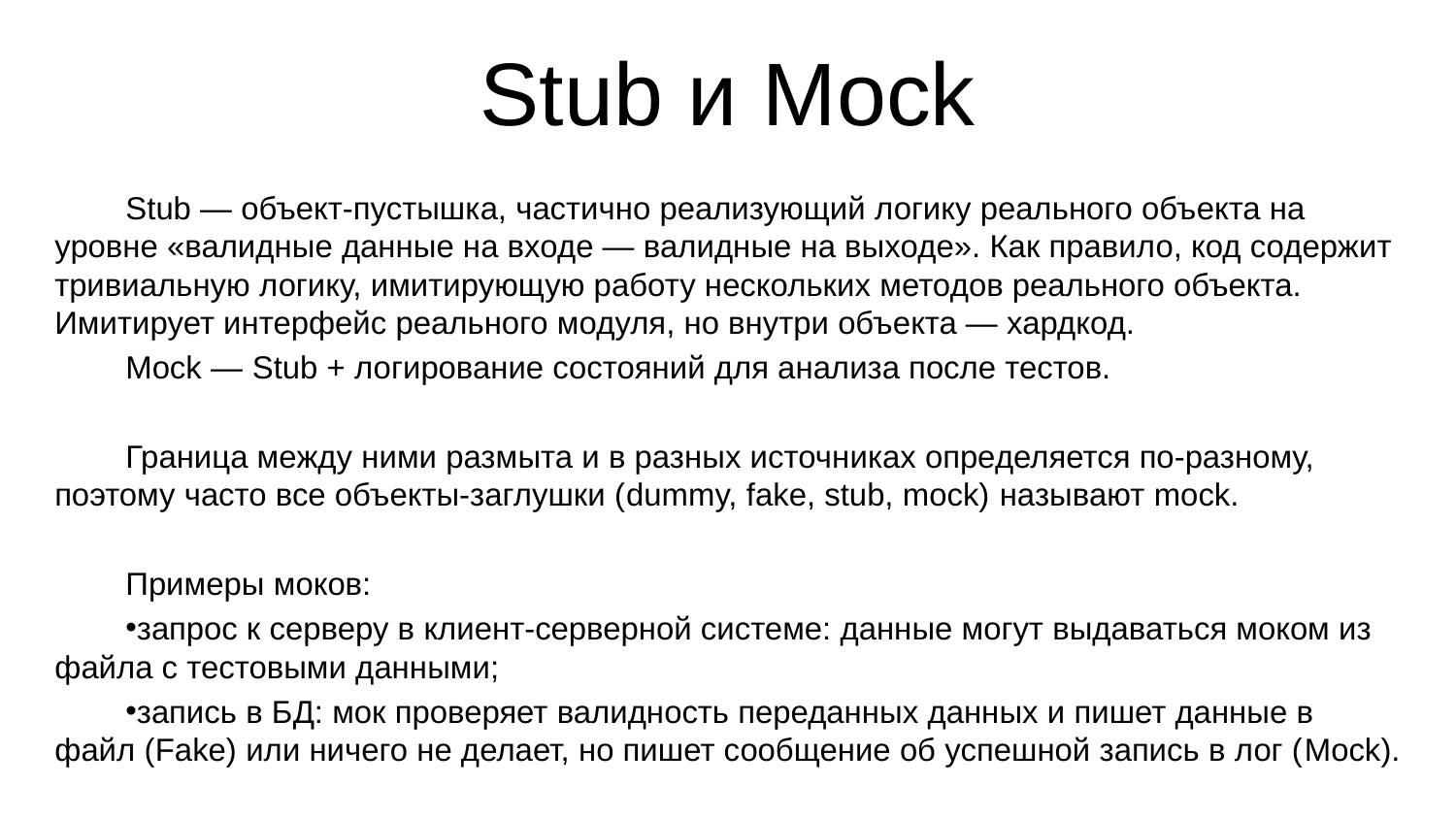

# Stub и Mock
Stub — объект-пустышка, частично реализующий логику реального объекта на уровне «валидные данные на входе — валидные на выходе». Как правило, код содержит тривиальную логику, имитирующую работу нескольких методов реального объекта. Имитирует интерфейс реального модуля, но внутри объекта — хардкод.
Mock — Stub + логирование состояний для анализа после тестов.

Граница между ними размыта и в разных источниках определяется по-разному, поэтому часто все объекты-заглушки (dummy, fake, stub, mock) называют mock.

Примеры моков:
запрос к серверу в клиент-серверной системе: данные могут выдаваться моком из файла с тестовыми данными;
запись в БД: мок проверяет валидность переданных данных и пишет данные в файл (Fake) или ничего не делает, но пишет сообщение об успешной запись в лог (Mock).